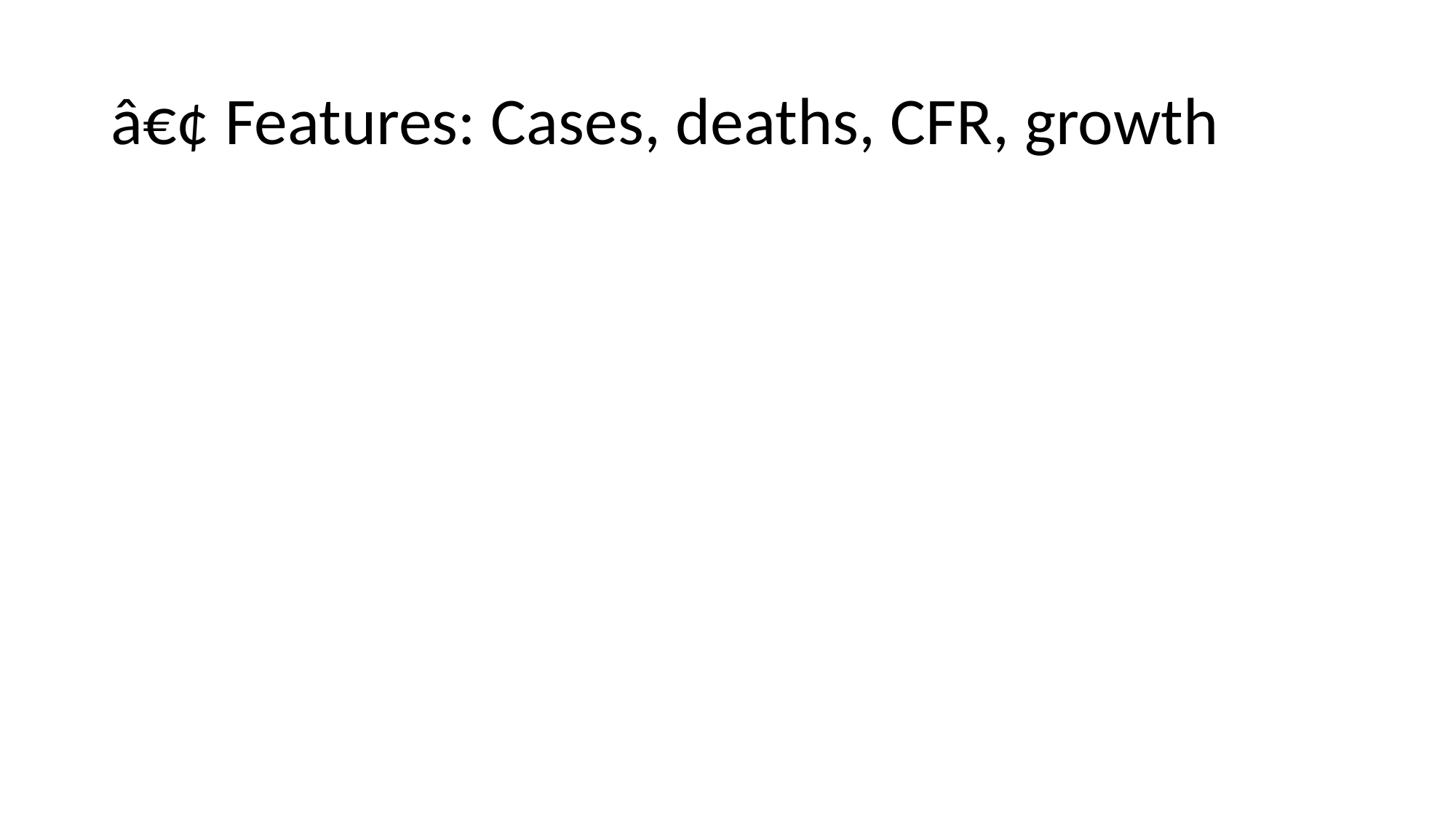

# â€¢ Features: Cases, deaths, CFR, growth